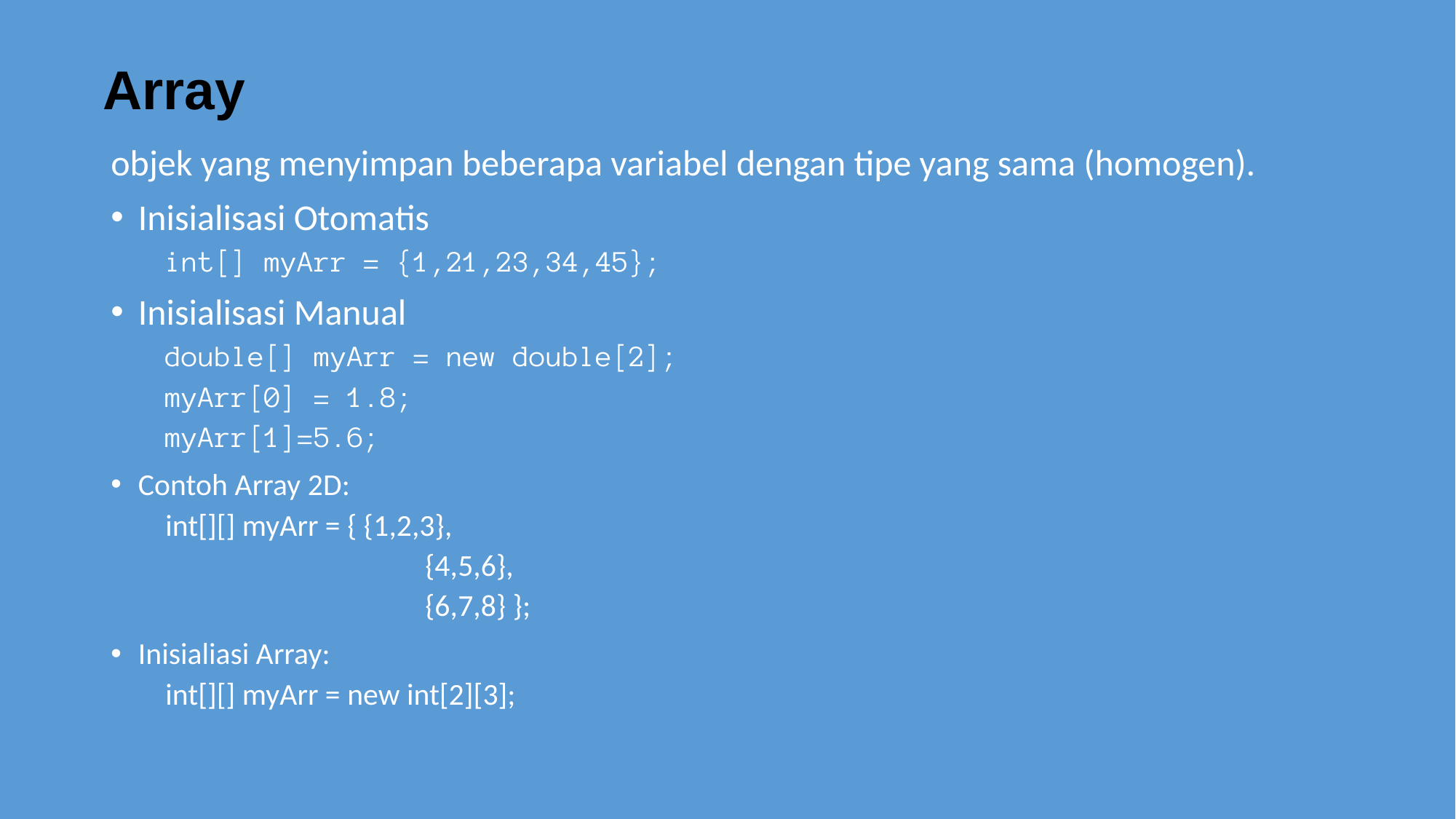

Array
objek yang menyimpan beberapa variabel dengan tipe yang sama (homogen).
Inisialisasi Otomatis
int[] myArr = {1,21,23,34,45};
Inisialisasi Manual
double[] myArr = new double[2];
myArr[0] = 1.8;
myArr[1]=5.6;
Contoh Array 2D:
int[][] myArr = { {1,2,3},
		      {4,5,6},
		      {6,7,8} };
Inisialiasi Array:
int[][] myArr = new int[2][3];